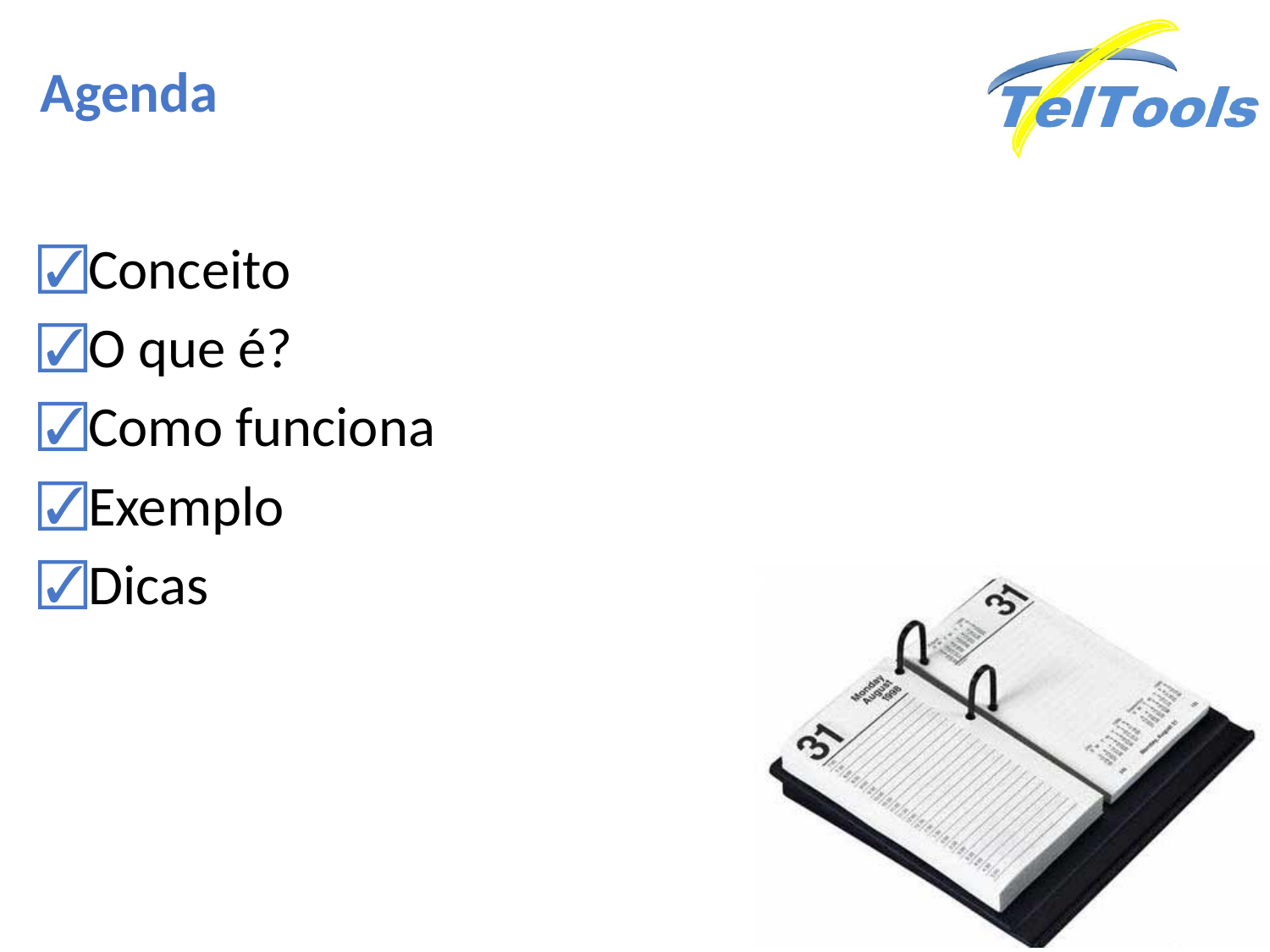

Conceito
O que é?
Como funciona
Exemplo
Dicas